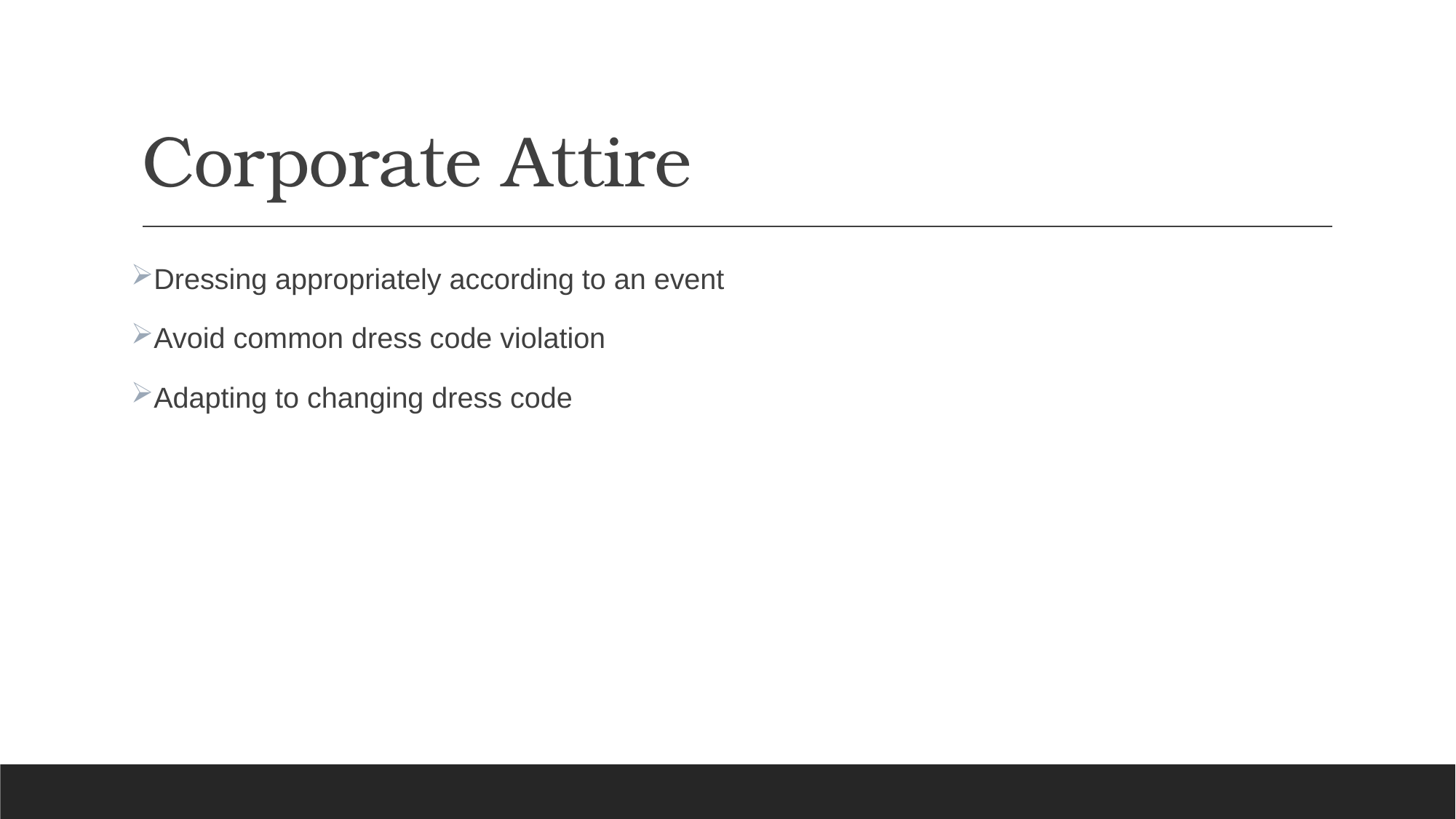

# Corporate Attire
Dressing appropriately according to an event
Avoid common dress code violation
Adapting to changing dress code